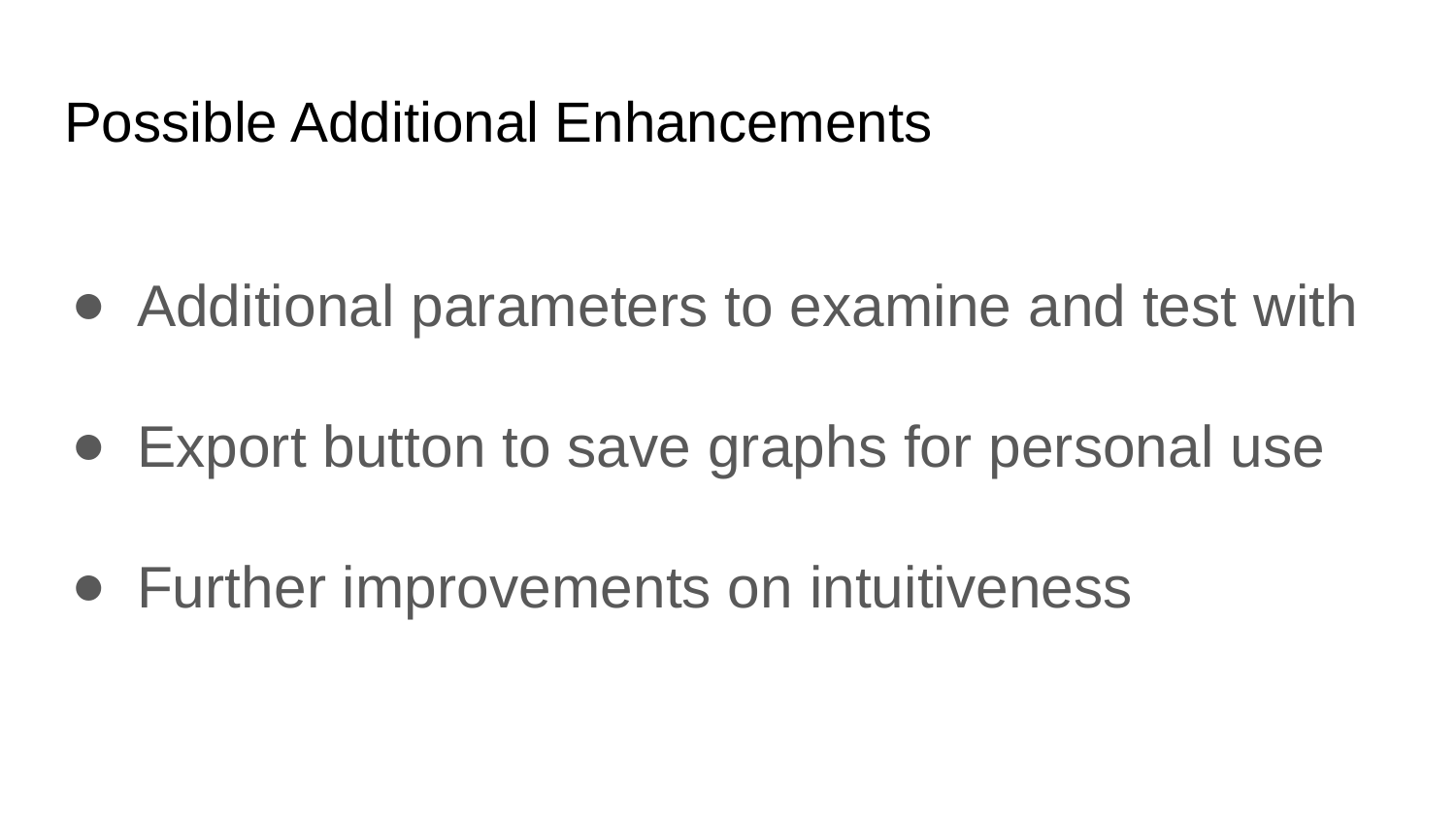

# Possible Additional Enhancements
Additional parameters to examine and test with
Export button to save graphs for personal use
Further improvements on intuitiveness